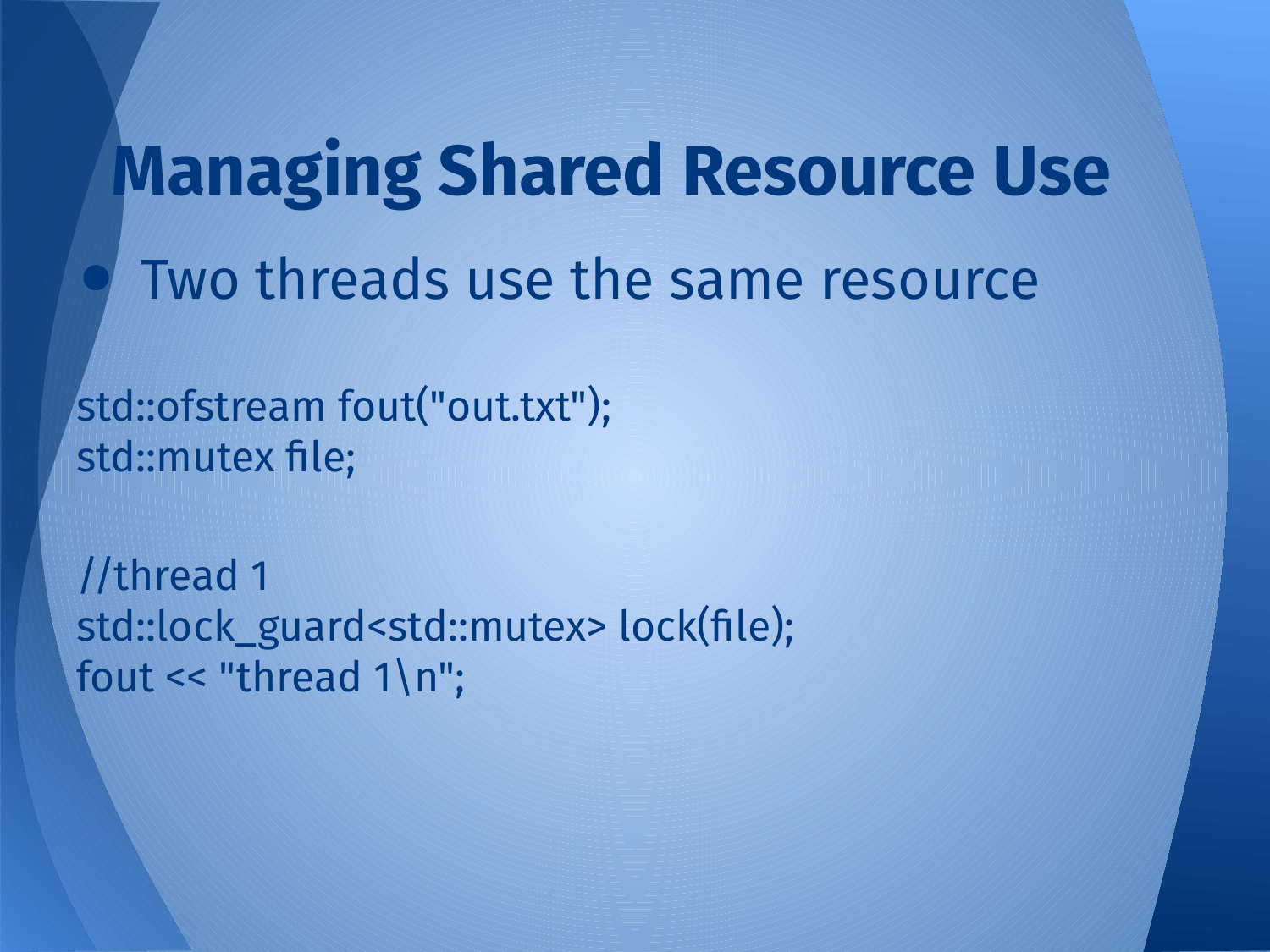

# Managing Shared Resource Use
Two threads use the same resource

std::ofstream fout("out.txt");
std::mutex file;

//thread 1
std::lock_guard<std::mutex> lock(file);
fout << "thread 1\n";